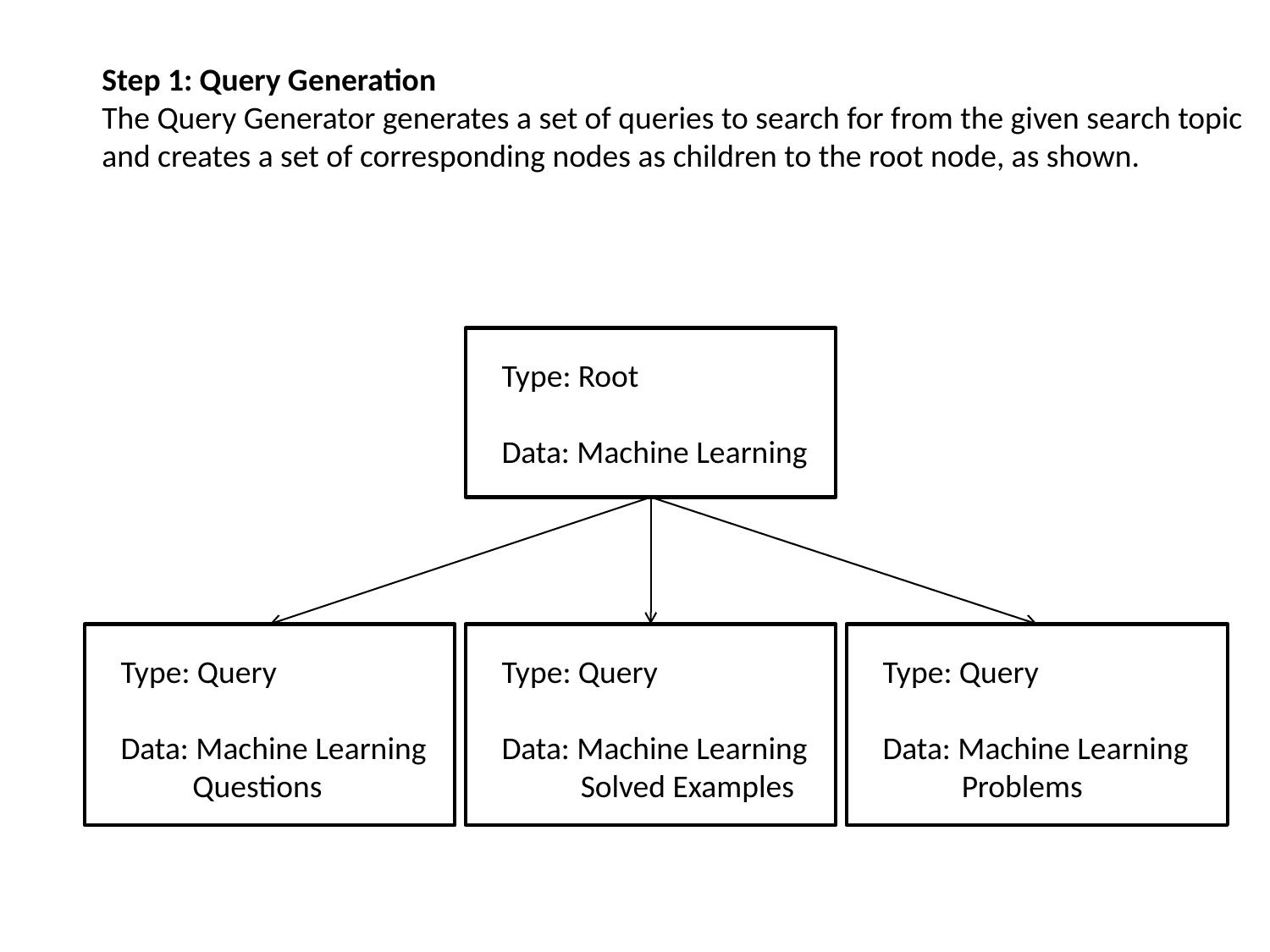

Step 1: Query Generation
The Query Generator generates a set of queries to search for from the given search topic
and creates a set of corresponding nodes as children to the root node, as shown.

Type: Root

Data: Machine Learning

Type: Query

Data: Machine Learning
          Questions

Type: Query

Data: Machine Learning
           Solved Examples

Type: Query

Data: Machine Learning
           Problems